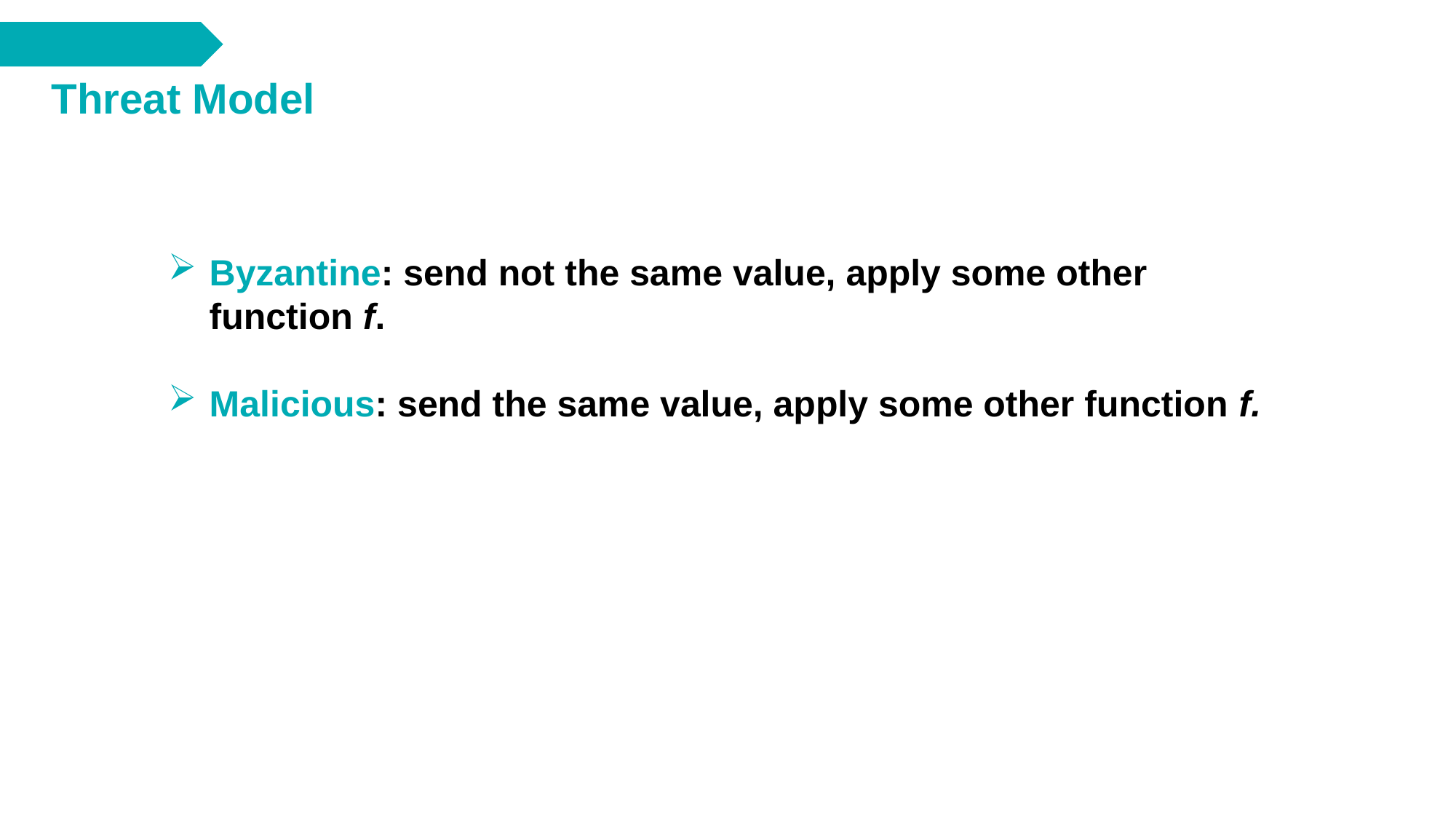

Threat Model
Byzantine: send not the same value, apply some other function f.

Malicious: send the same value, apply some other function f.